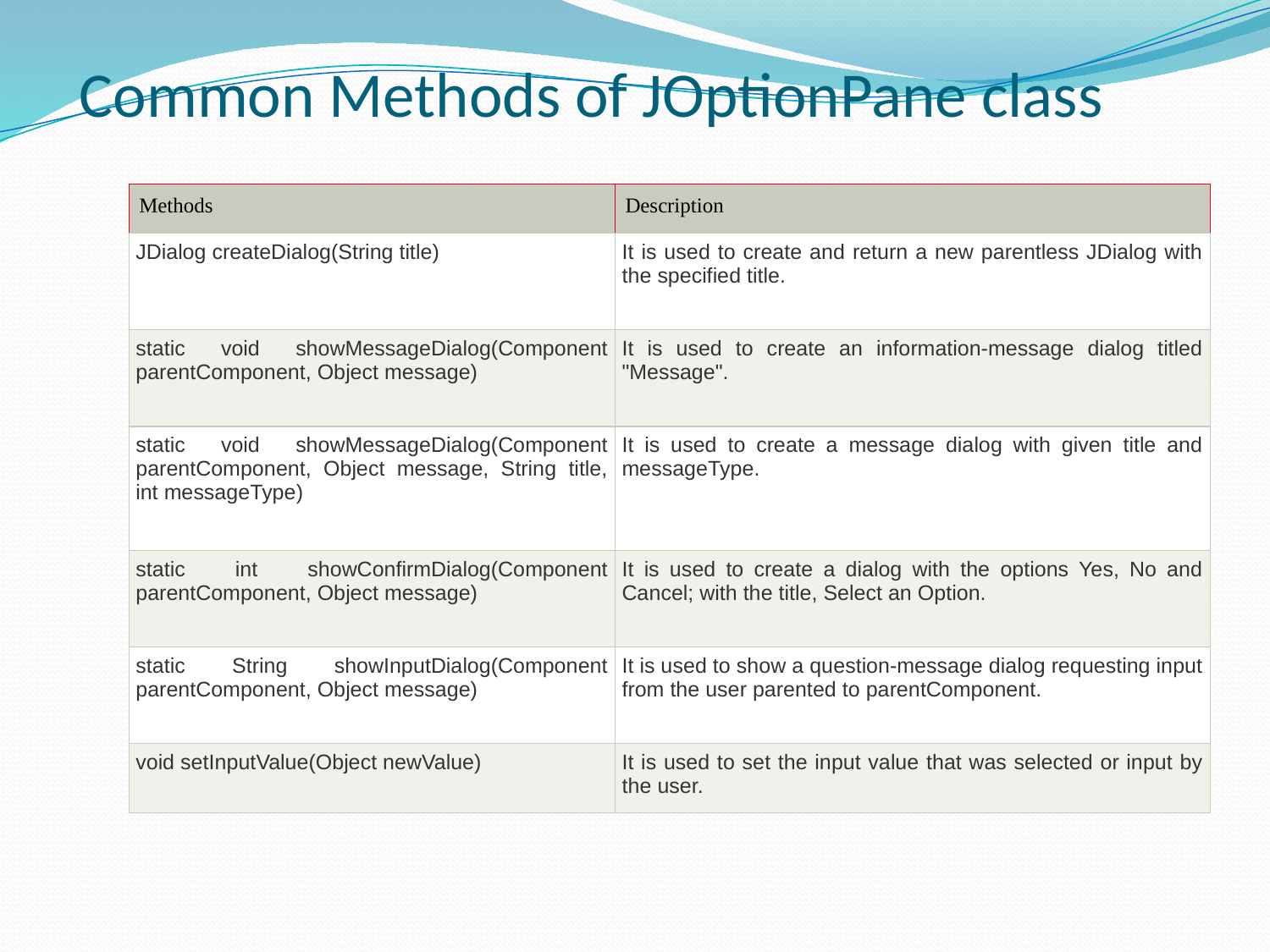

# Common Methods of JOptionPane class
| Methods | Description |
| --- | --- |
| JDialog createDialog(String title) | It is used to create and return a new parentless JDialog with the specified title. |
| static void showMessageDialog(Component parentComponent, Object message) | It is used to create an information-message dialog titled "Message". |
| static void showMessageDialog(Component parentComponent, Object message, String title, int messageType) | It is used to create a message dialog with given title and messageType. |
| static int showConfirmDialog(Component parentComponent, Object message) | It is used to create a dialog with the options Yes, No and Cancel; with the title, Select an Option. |
| static String showInputDialog(Component parentComponent, Object message) | It is used to show a question-message dialog requesting input from the user parented to parentComponent. |
| void setInputValue(Object newValue) | It is used to set the input value that was selected or input by the user. |